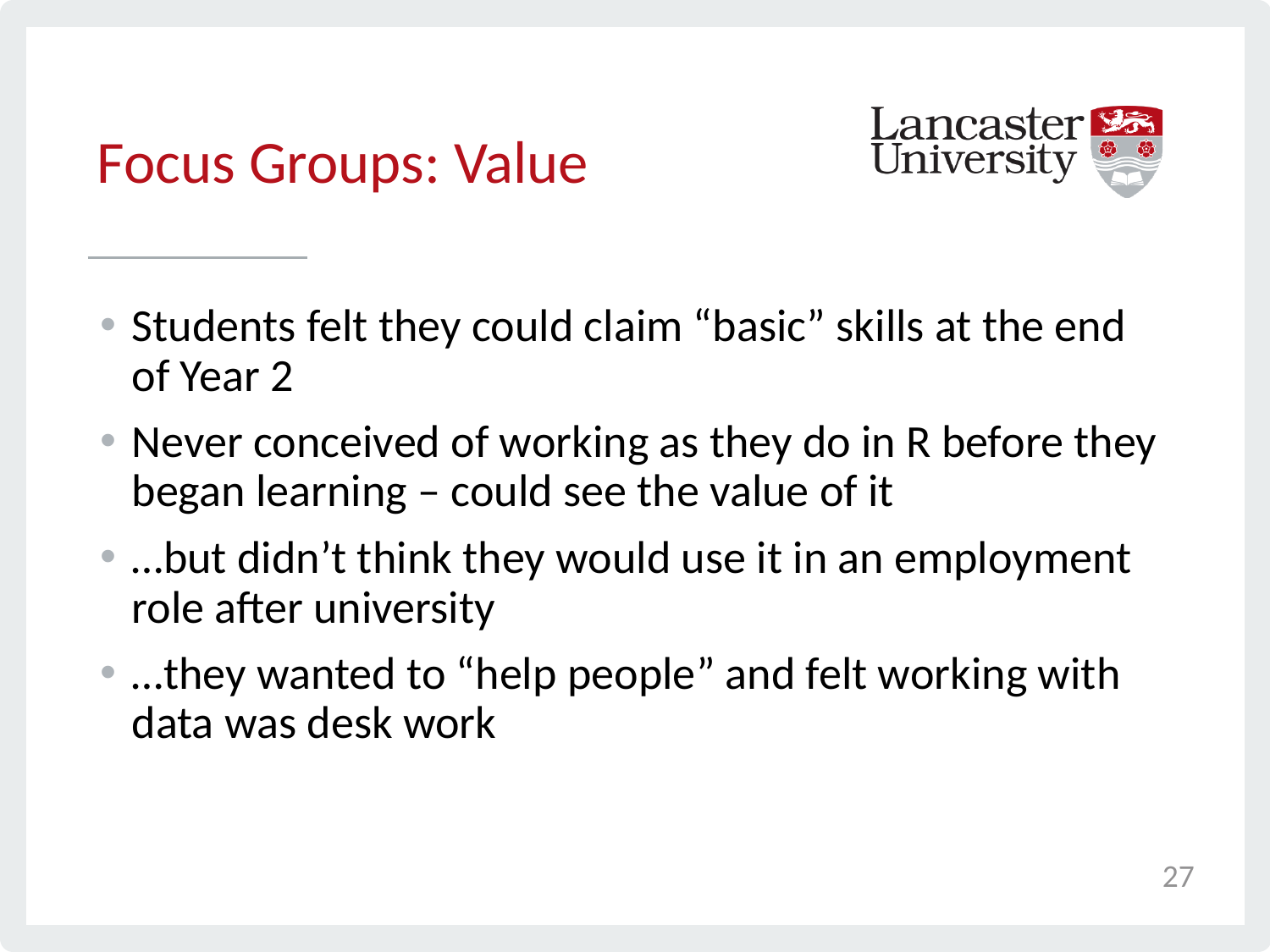

# Focus Groups: Value
Students felt they could claim “basic” skills at the end of Year 2
Never conceived of working as they do in R before they began learning – could see the value of it
…but didn’t think they would use it in an employment role after university
…they wanted to “help people” and felt working with data was desk work
27